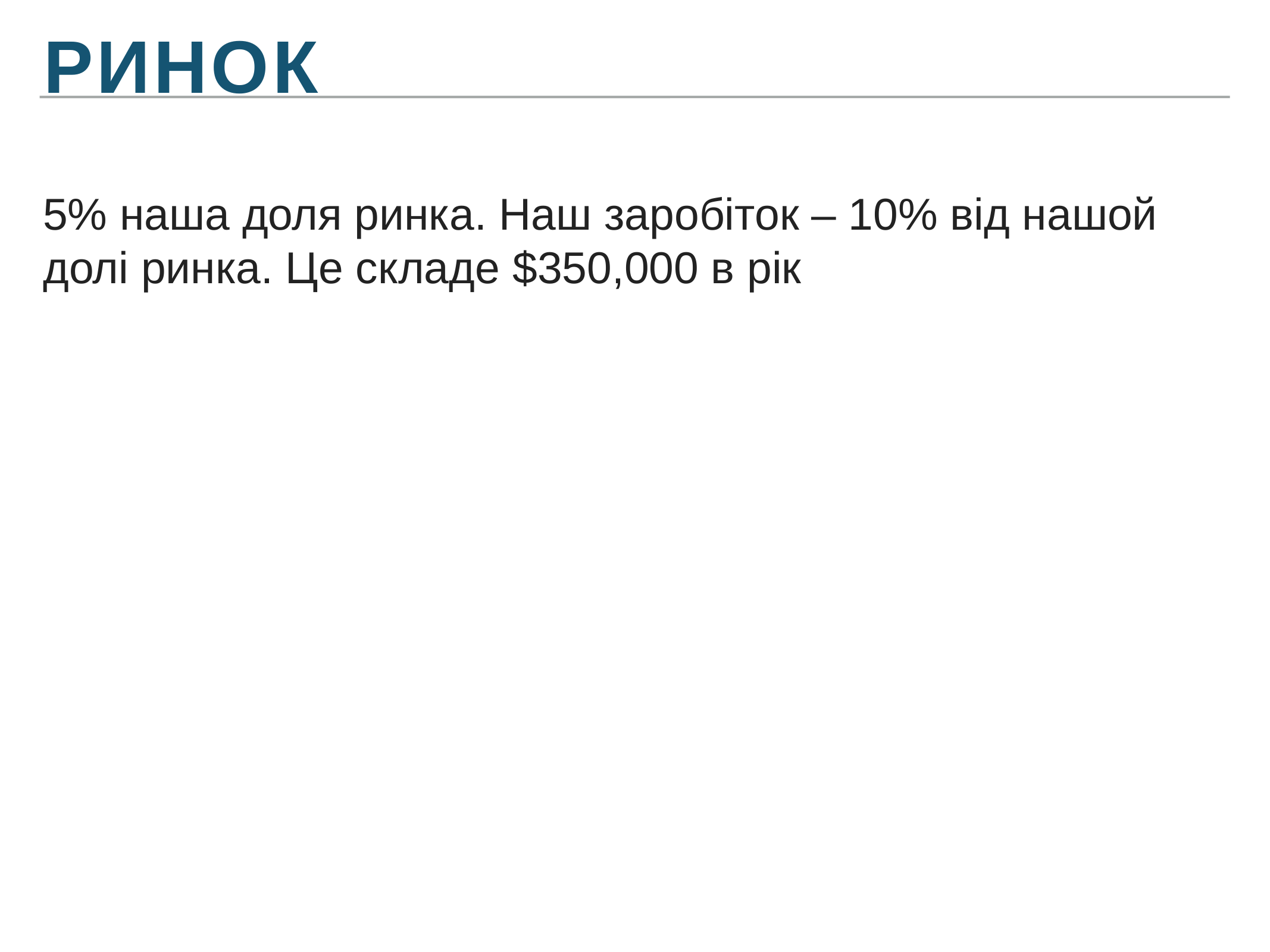

Ринок
5% наша доля ринка. Наш заробіток – 10% від нашой долі ринка. Це складе $350,000 в рік